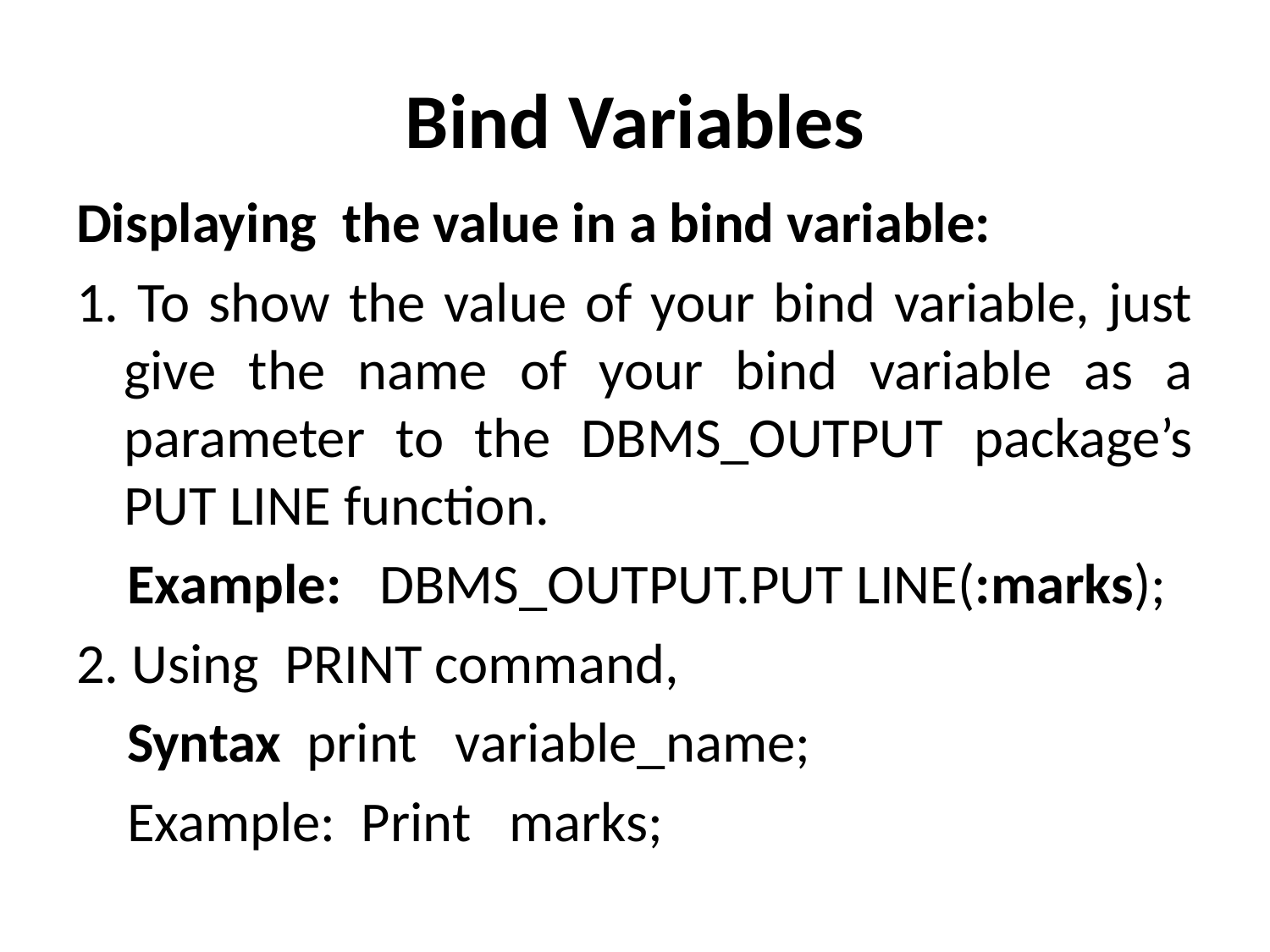

# Bind Variables
Displaying  the value in a bind variable:
1. To show the value of your bind variable, just give the name of your bind variable as a parameter to the DBMS_OUTPUT package’s PUT LINE function.
    Example:   DBMS_OUTPUT.PUT LINE(:marks);
2. Using  PRINT command,
    Syntax  print   variable_name;
    Example:  Print   marks;